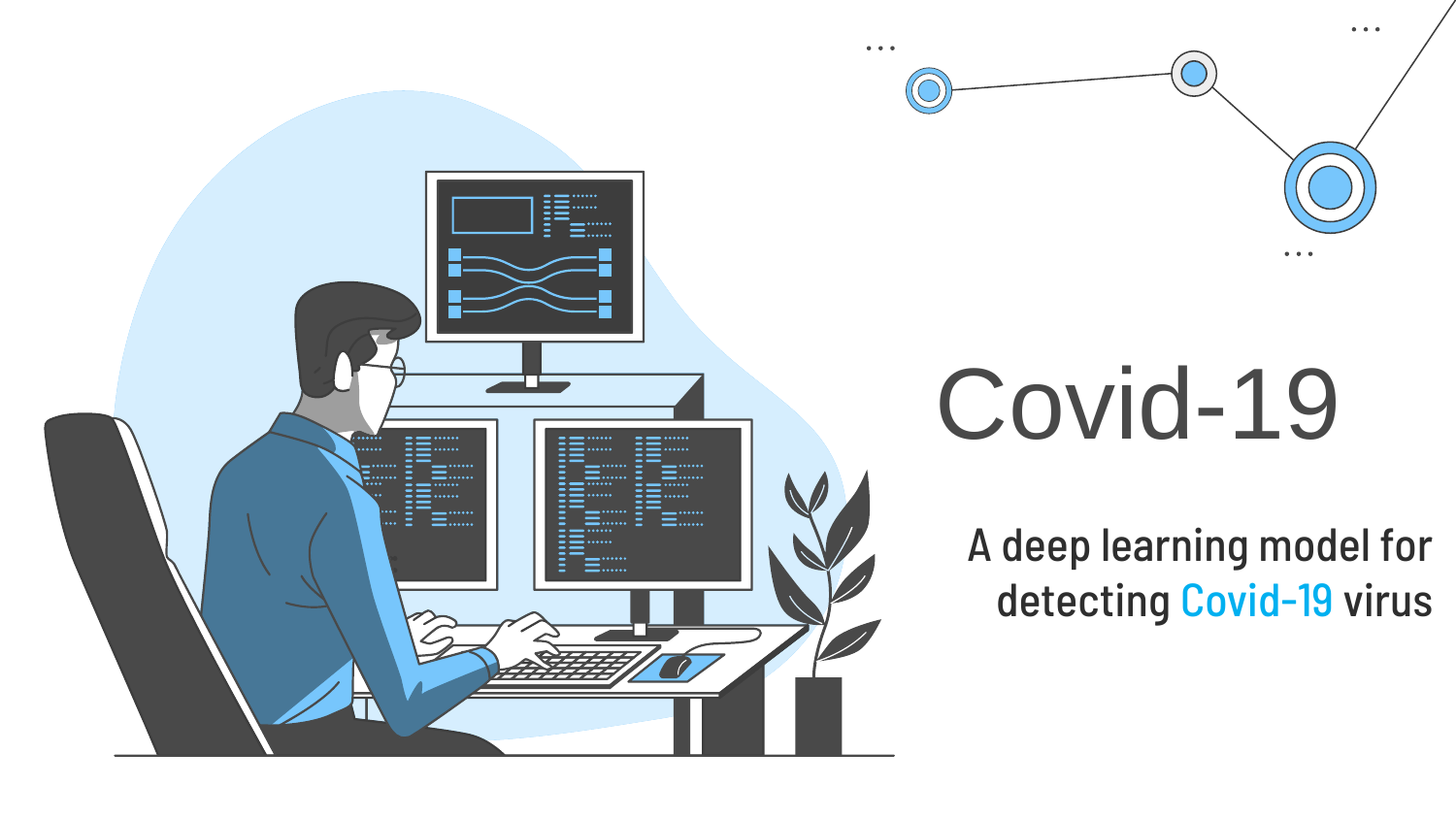

# Covid-19
A deep learning model for detecting Covid-19 virus